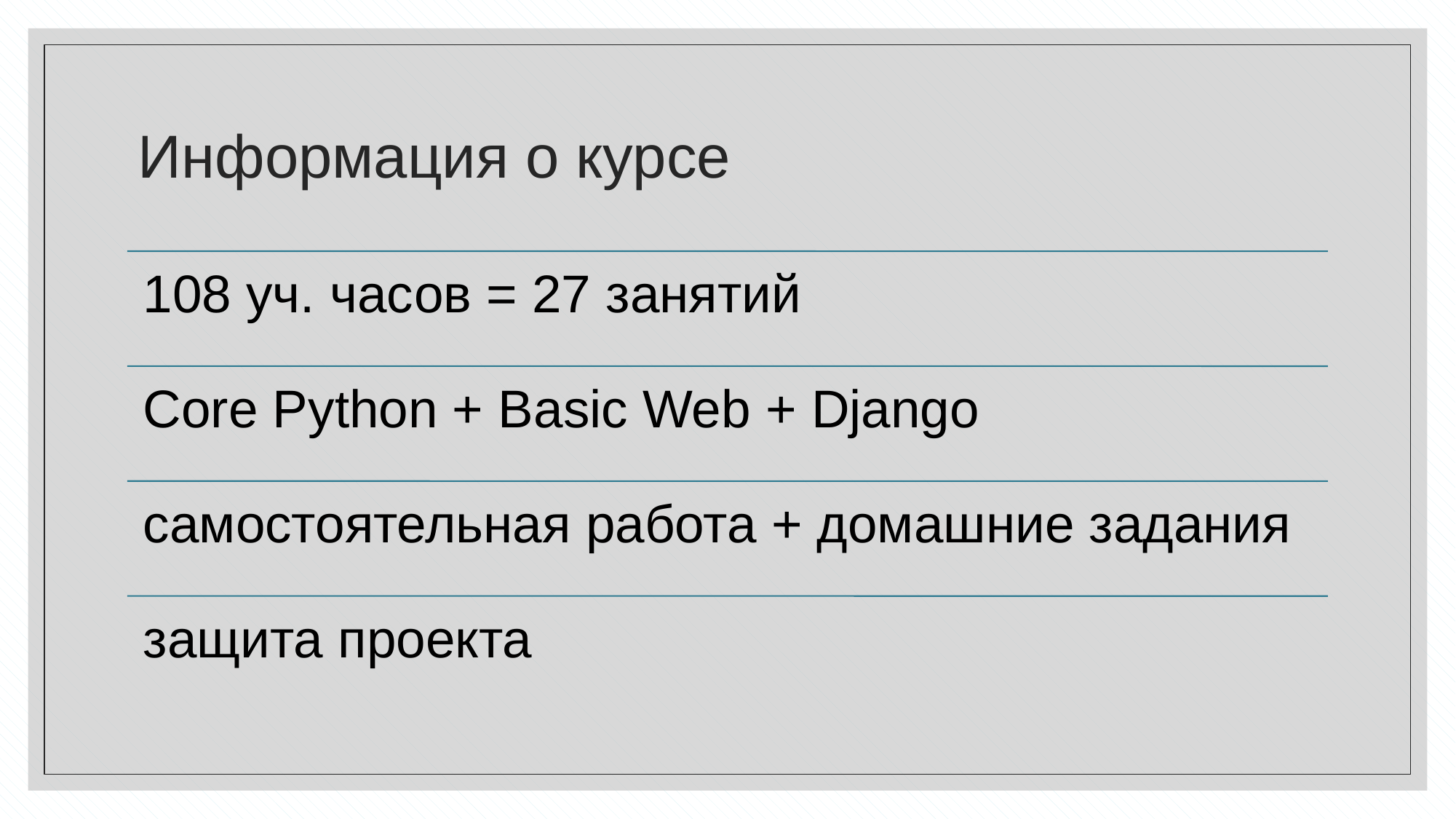

# Информация о курсе
108 уч. часов = 27 занятий
Core Python + Basic Web + Django
самостоятельная работа + домашние задания
защита проекта